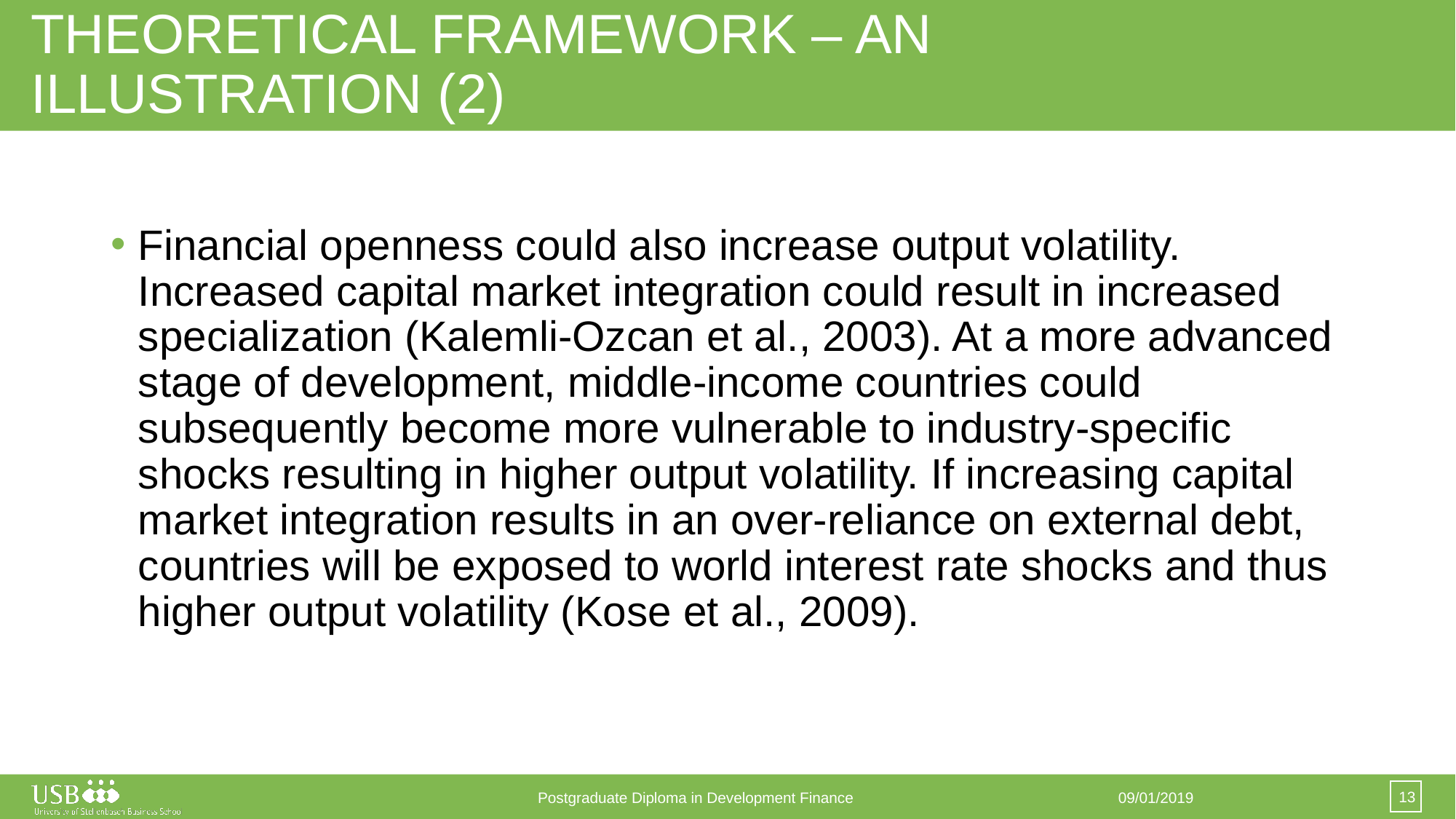

# THEORETICAL FRAMEWORK – AN ILLUSTRATION (2)
Financial openness could also increase output volatility. Increased capital market integration could result in increased specialization (Kalemli-Ozcan et al., 2003). At a more advanced stage of development, middle-income countries could subsequently become more vulnerable to industry-specific shocks resulting in higher output volatility. If increasing capital market integration results in an over-reliance on external debt, countries will be exposed to world interest rate shocks and thus higher output volatility (Kose et al., 2009).
13